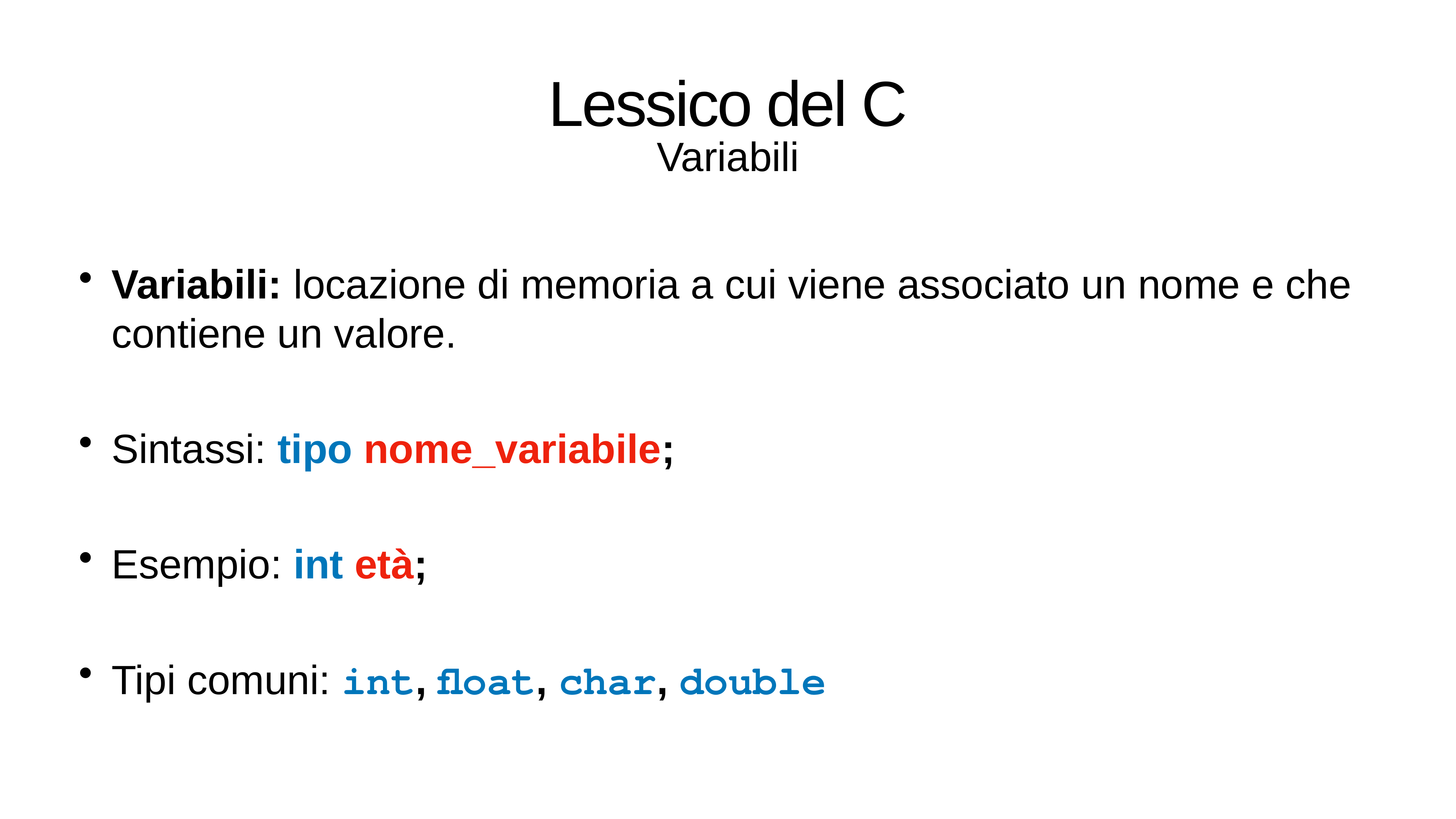

# Lessico del C
Variabili
Variabili: locazione di memoria a cui viene associato un nome e che contiene un valore.
Sintassi: tipo nome_variabile;
Esempio: int età;
Tipi comuni: int, float, char, double